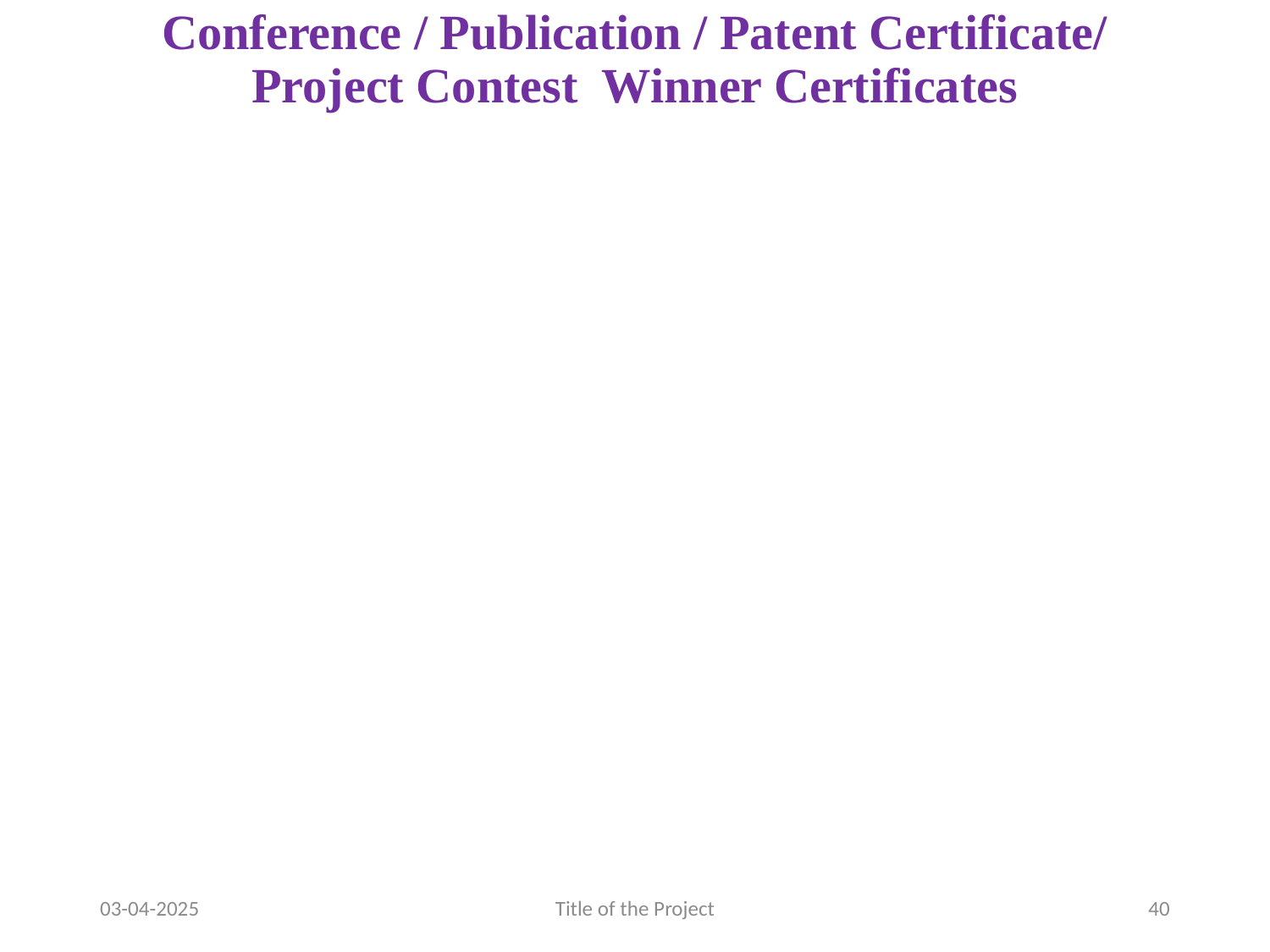

# Conference / Publication / Patent Certificate/ Project Contest  Winner Certificates
03-04-2025
Title of the Project
40